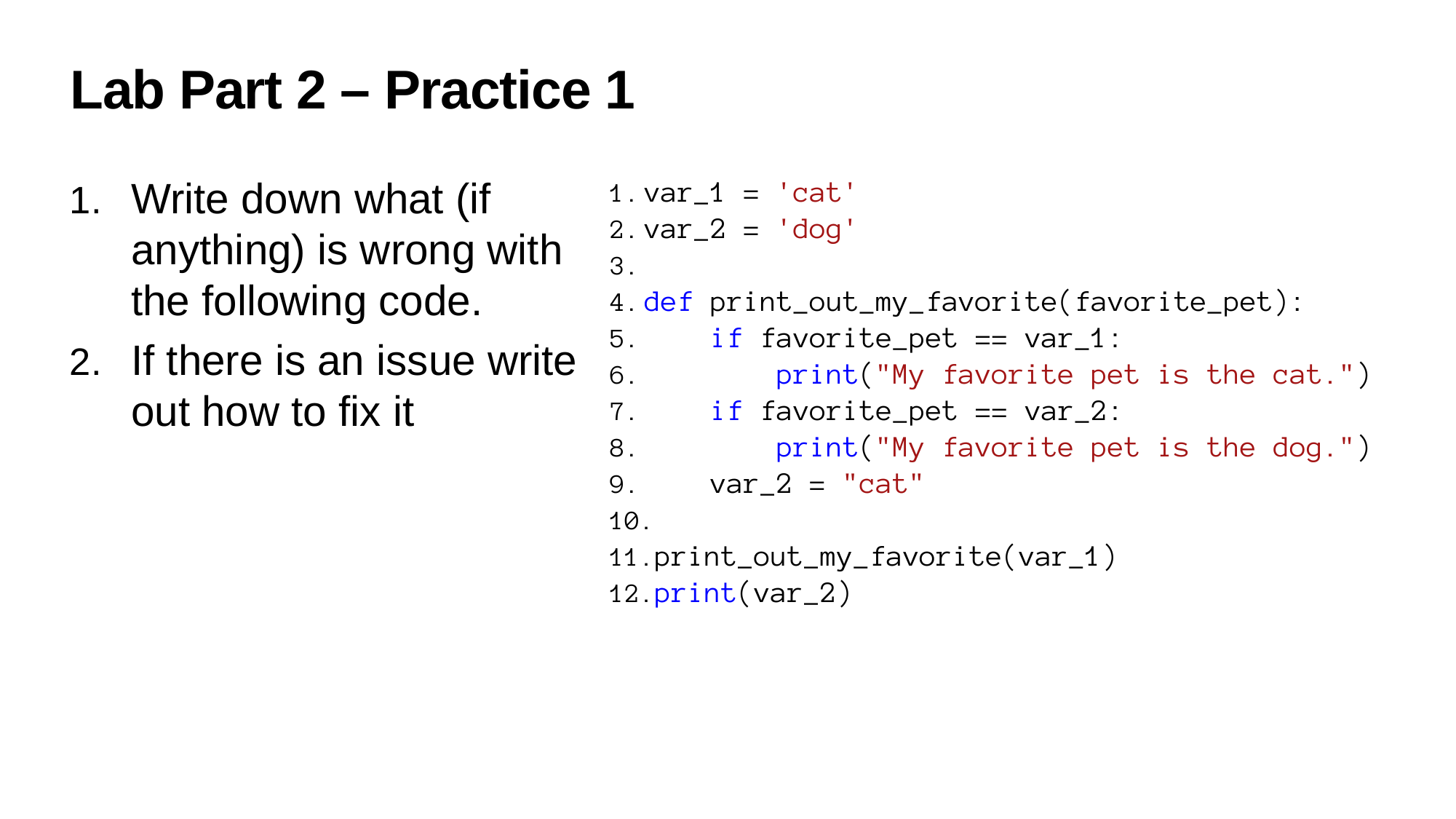

# Lab Part 2 – Practice 1
Write down what (if anything) is wrong with the following code.
If there is an issue write out how to fix it
var_1 = 'cat'
var_2 = 'dog'

def print_out_my_favorite(favorite_pet):
    if favorite_pet == var_1:
        print("My favorite pet is the cat.")
    if favorite_pet == var_2:
        print("My favorite pet is the dog.")
    var_2 = "cat"

print_out_my_favorite(var_1)
print(var_2)